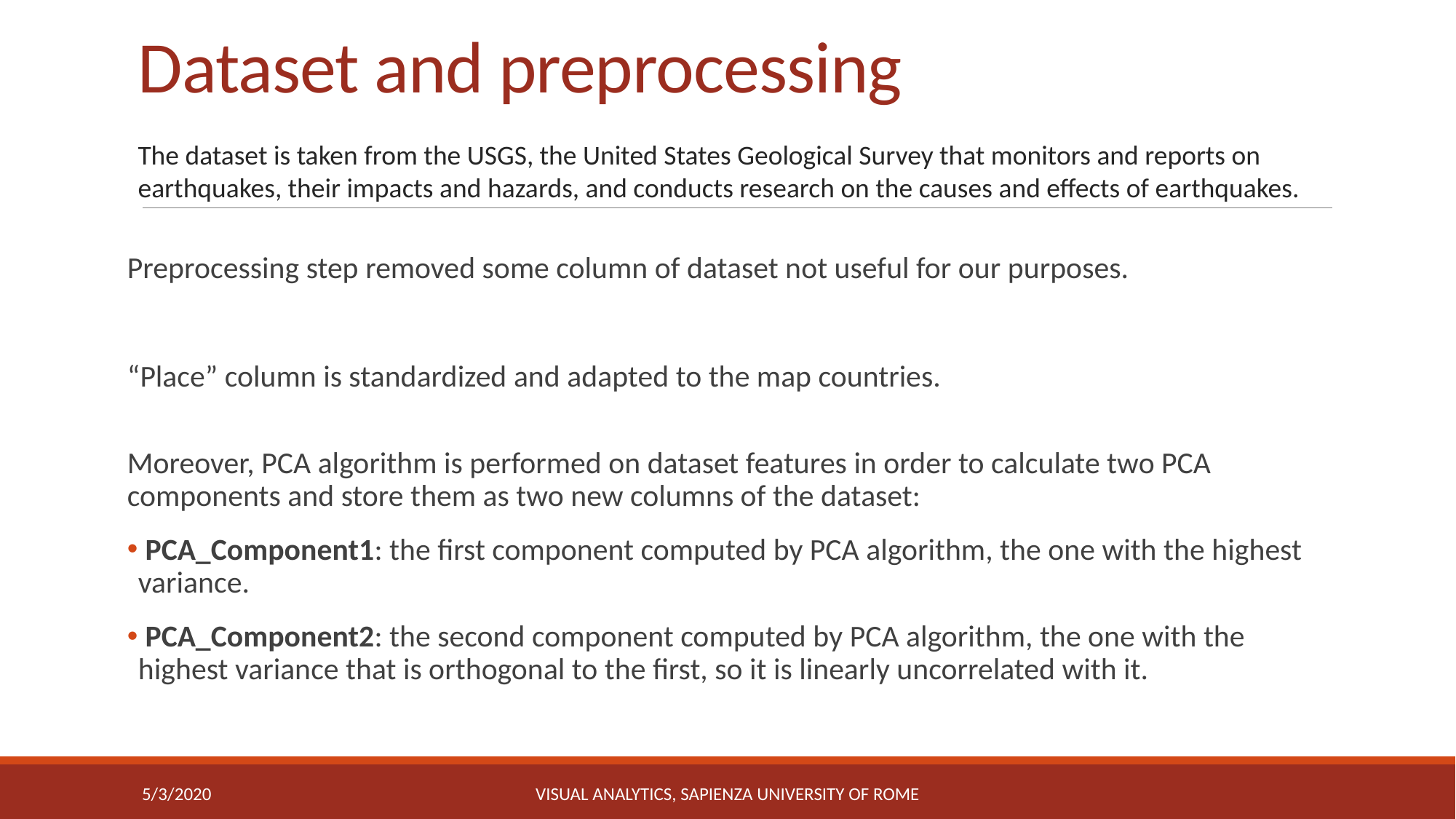

# Dataset and preprocessing
The dataset is taken from the USGS, the United States Geological Survey that monitors and reports on earthquakes, their impacts and hazards, and conducts research on the causes and effects of earthquakes.
Preprocessing step removed some column of dataset not useful for our purposes.

“Place” column is standardized and adapted to the map countries.
Moreover, PCA algorithm is performed on dataset features in order to calculate two PCA components and store them as two new columns of the dataset:
 PCA_Component1: the first component computed by PCA algorithm, the one with the highest variance.
 PCA_Component2: the second component computed by PCA algorithm, the one with the highest variance that is orthogonal to the first, so it is linearly uncorrelated with it.
5/3/2020
Visual Analytics, Sapienza University of Rome